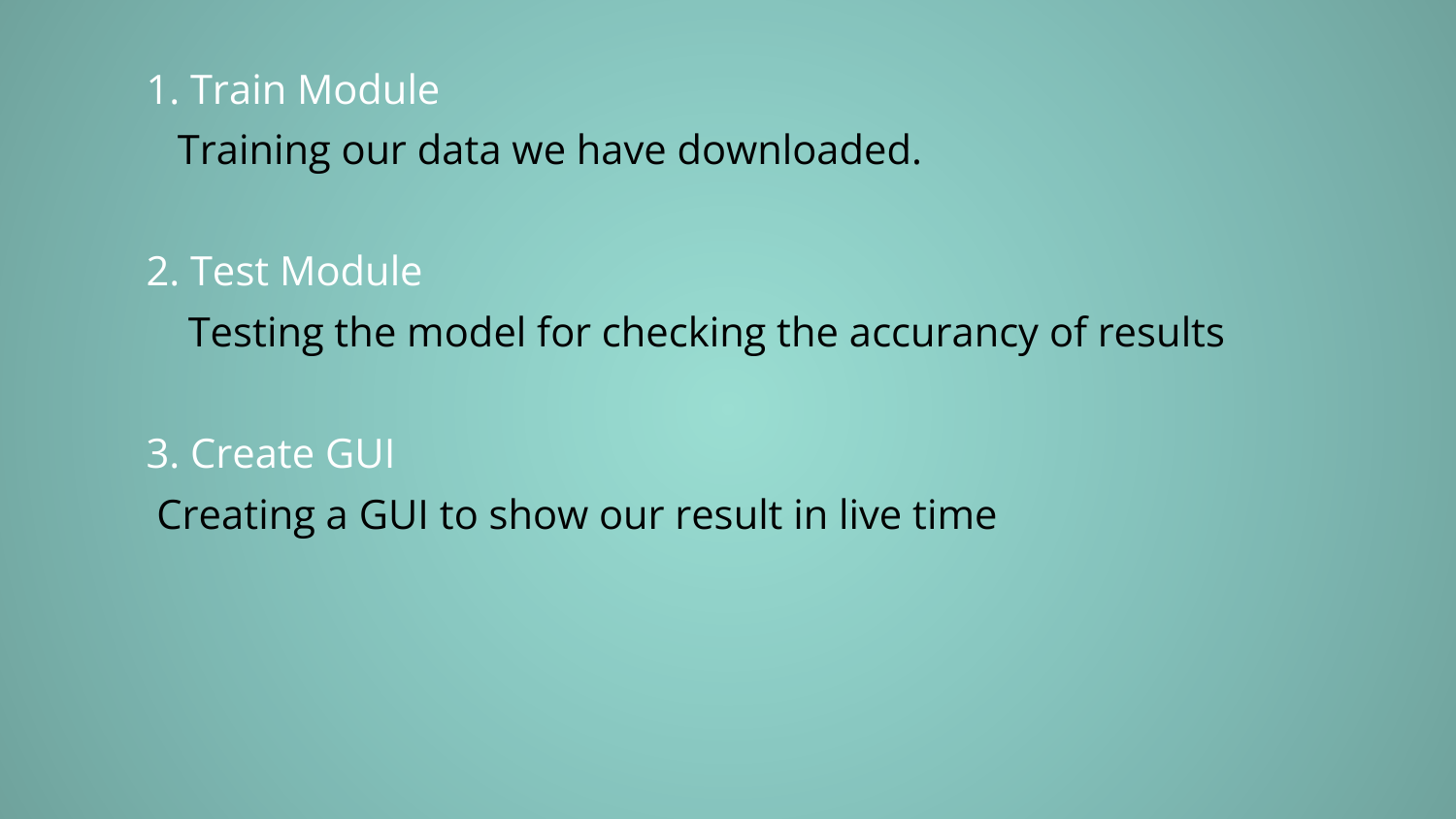

1. Train Module
   Training our data we have downloaded.

2. Test Module
    Testing the model for checking the accurancy of results

3. Create GUI
 Creating a GUI to show our result in live time

8